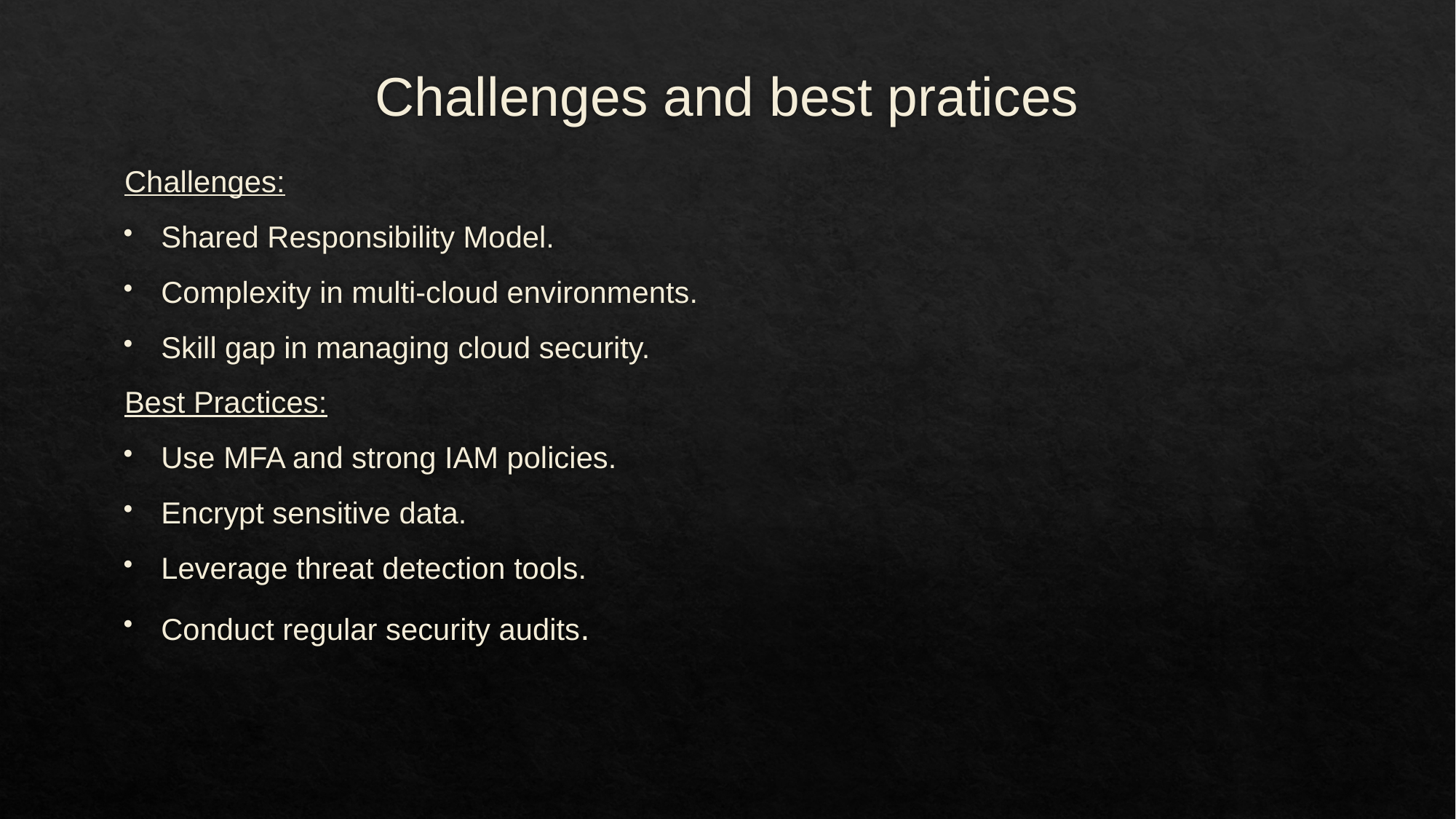

# Challenges and best pratices
Challenges:
Shared Responsibility Model.
Complexity in multi-cloud environments.
Skill gap in managing cloud security.
Best Practices:
Use MFA and strong IAM policies.
Encrypt sensitive data.
Leverage threat detection tools.
Conduct regular security audits.